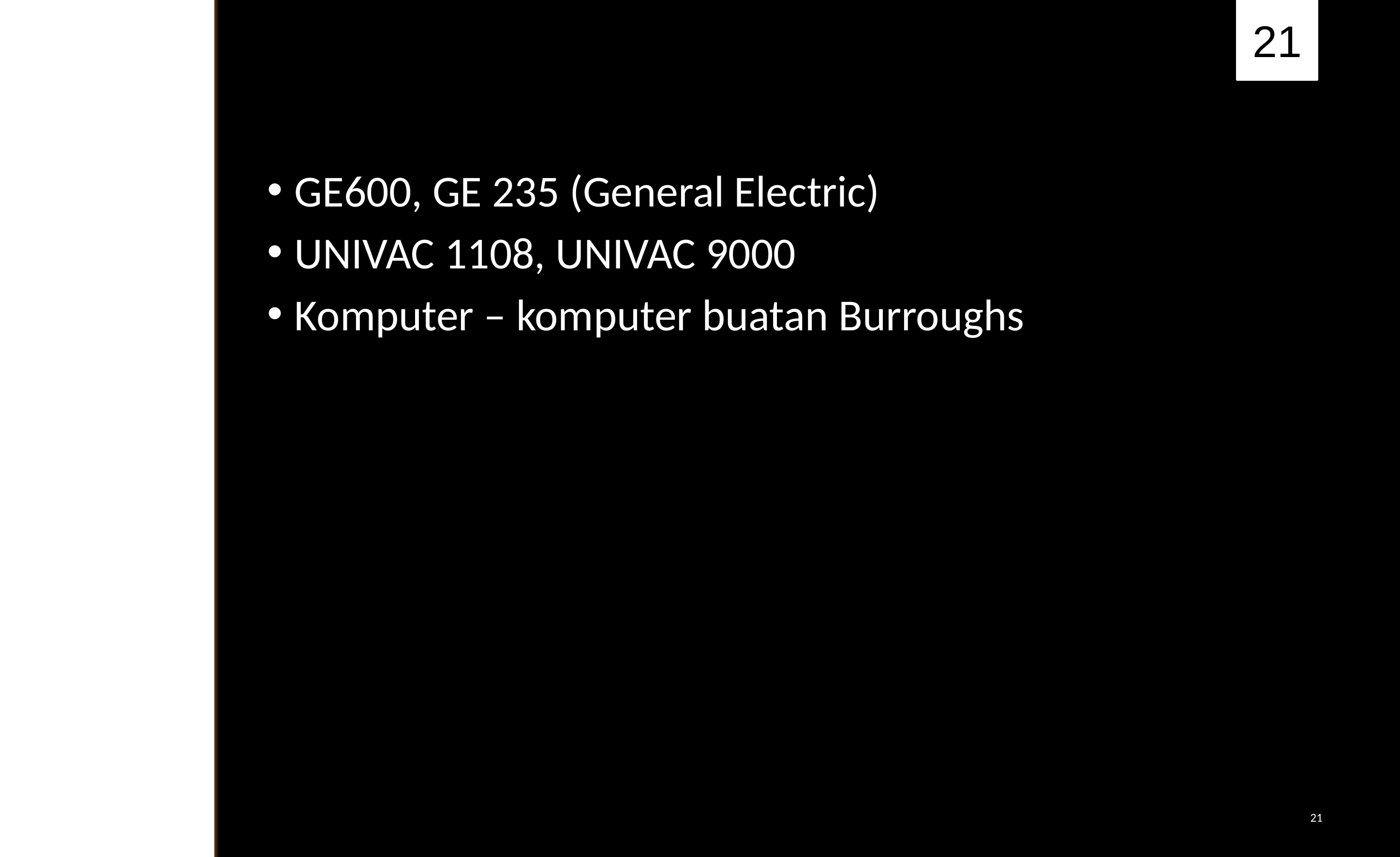

21
# Contoh
GE600, GE 235 (General Electric)
UNIVAC 1108, UNIVAC 9000
Komputer – komputer buatan Burroughs

21